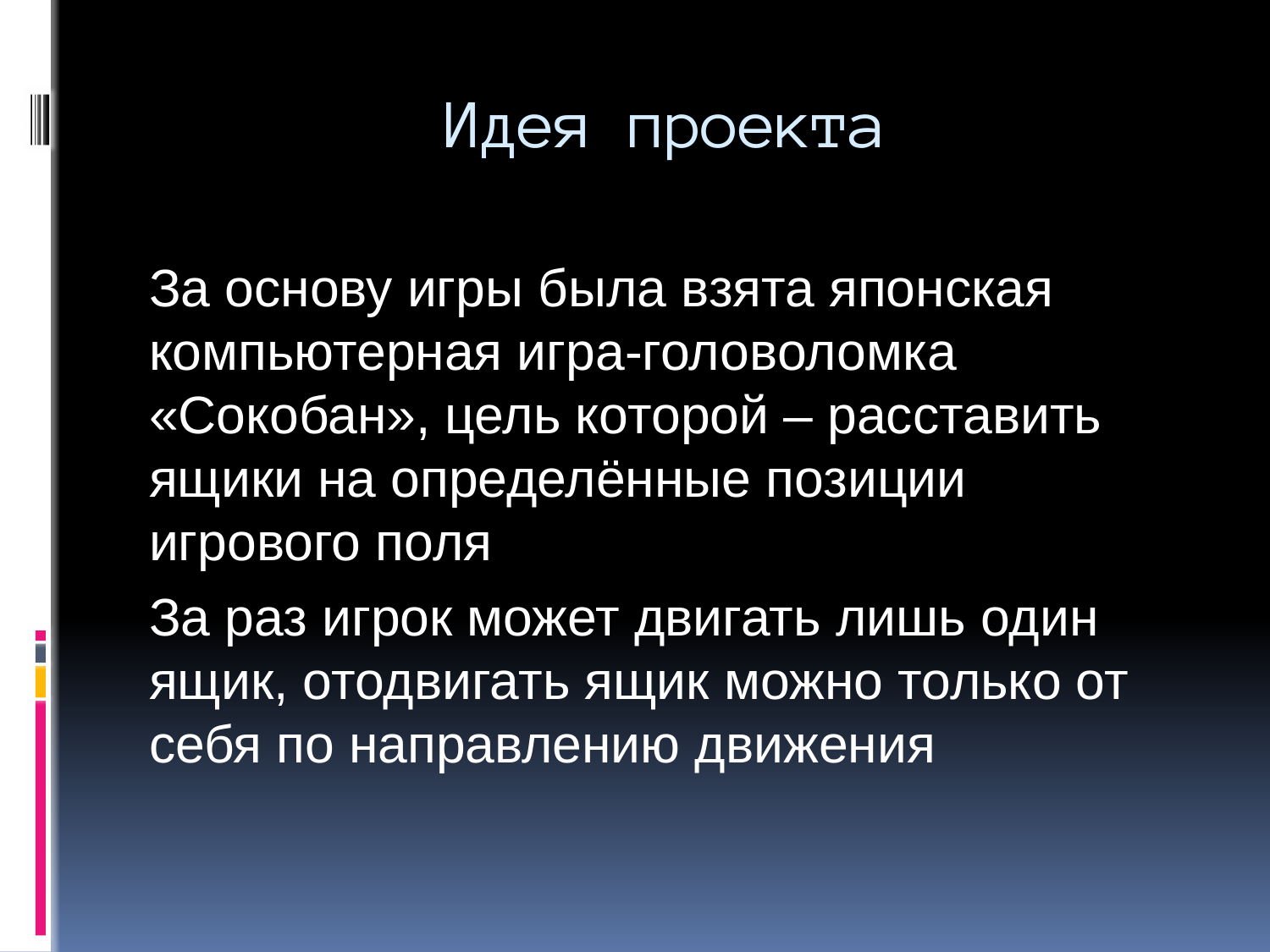

# Идея проекта
За основу игры была взята японская компьютерная игра-головоломка «Сокобан», цель которой – расставить ящики на определённые позиции игрового поля
За раз игрок может двигать лишь один ящик, отодвигать ящик можно только от себя по направлению движения